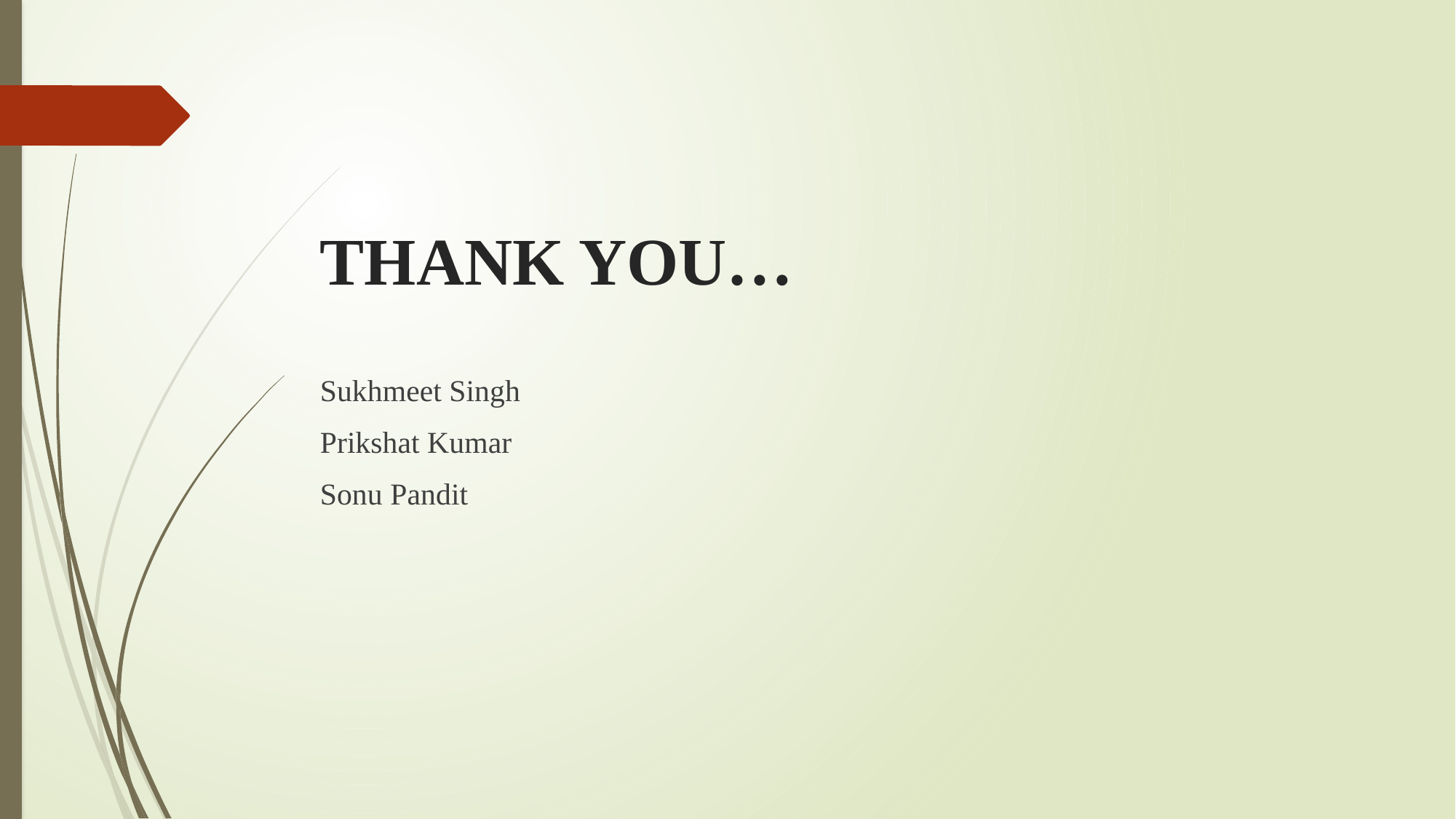

# THANK YOU…
Sukhmeet Singh
Prikshat Kumar
Sonu Pandit